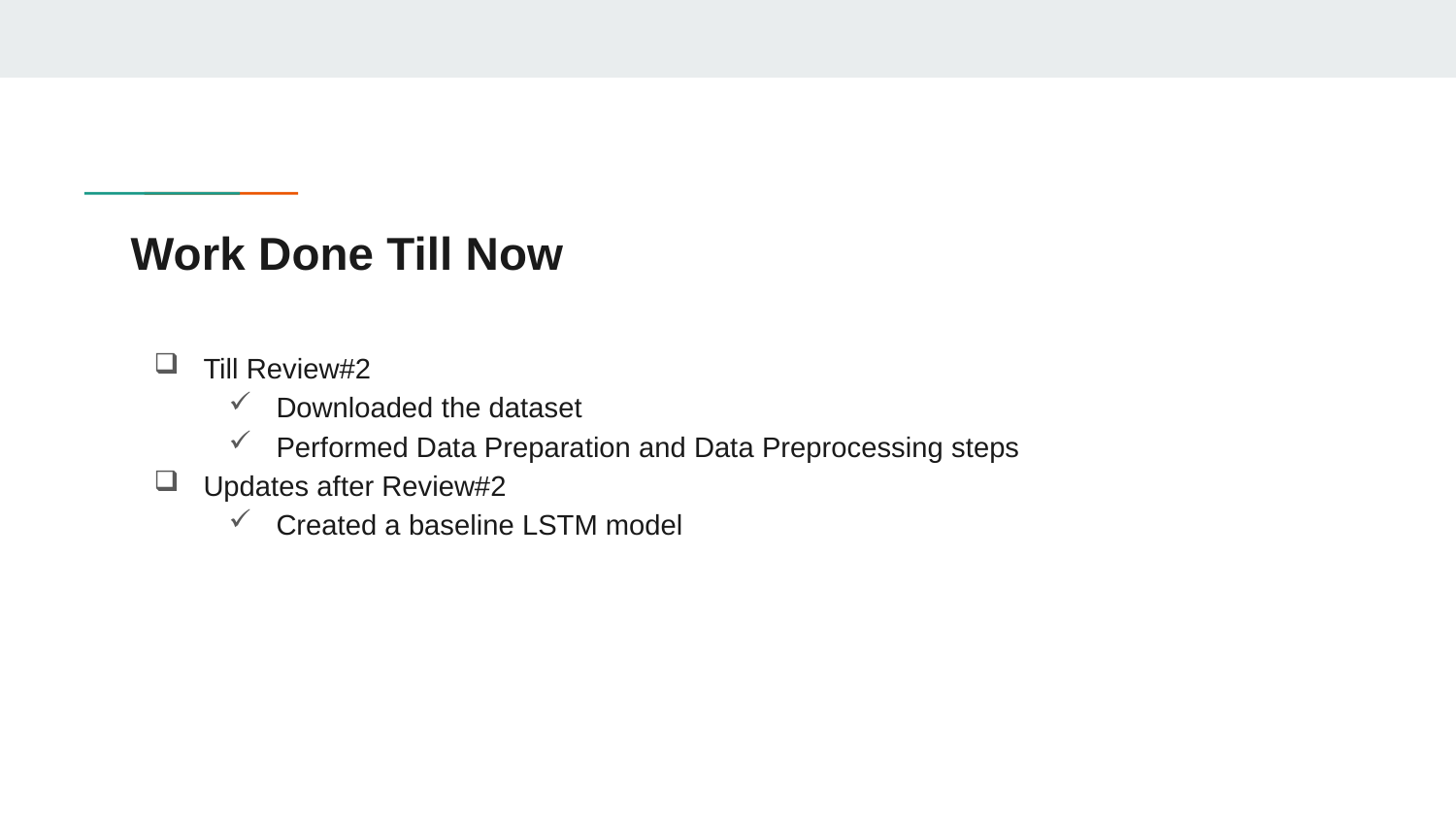

# Work Done Till Now
Till Review#2
Downloaded the dataset
Performed Data Preparation and Data Preprocessing steps
Updates after Review#2
Created a baseline LSTM model